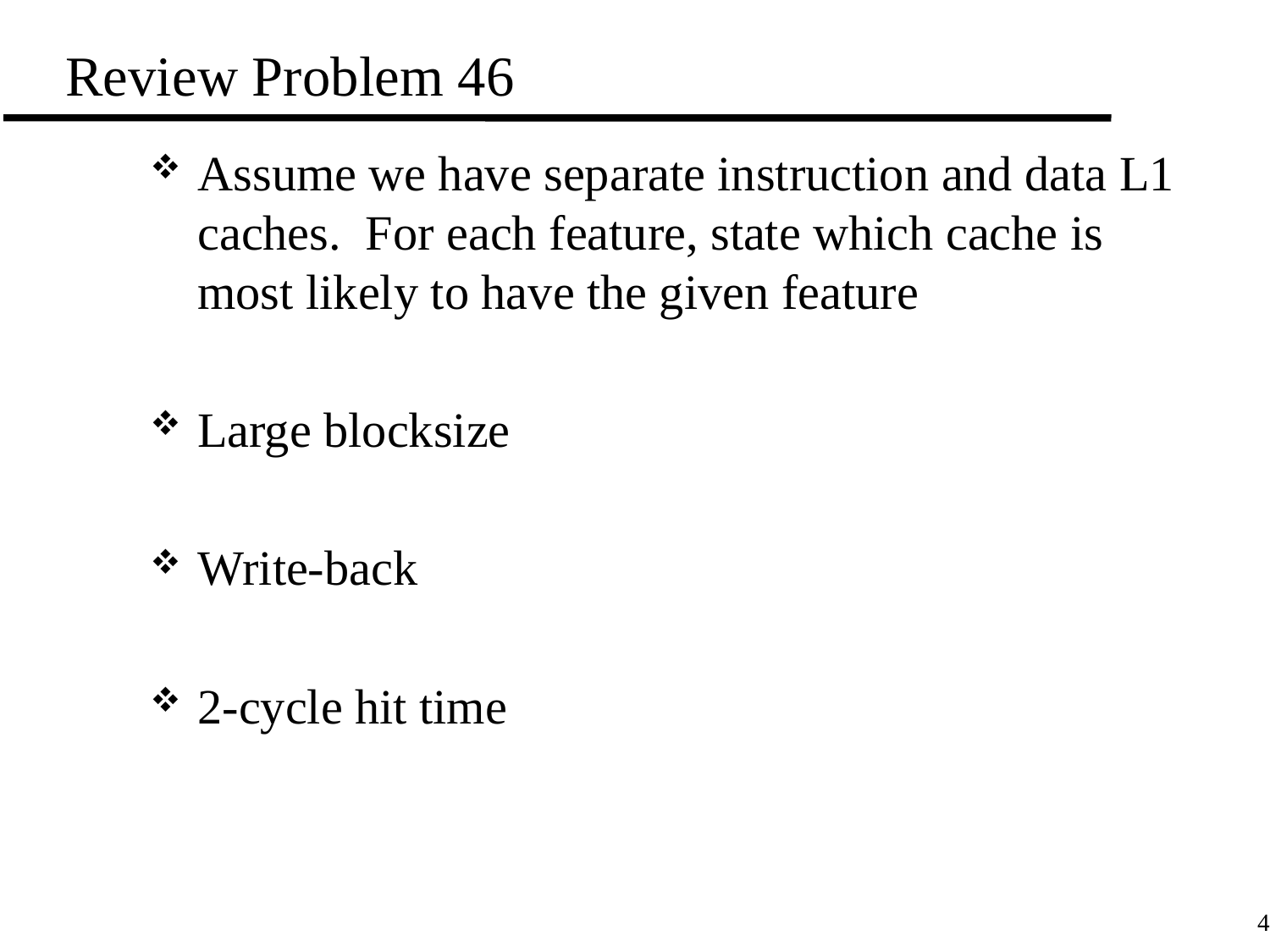

# Review Problem 46
Assume we have separate instruction and data L1 caches.  For each feature, state which cache is most likely to have the given feature

Large blocksize

Write-back

2-cycle hit time